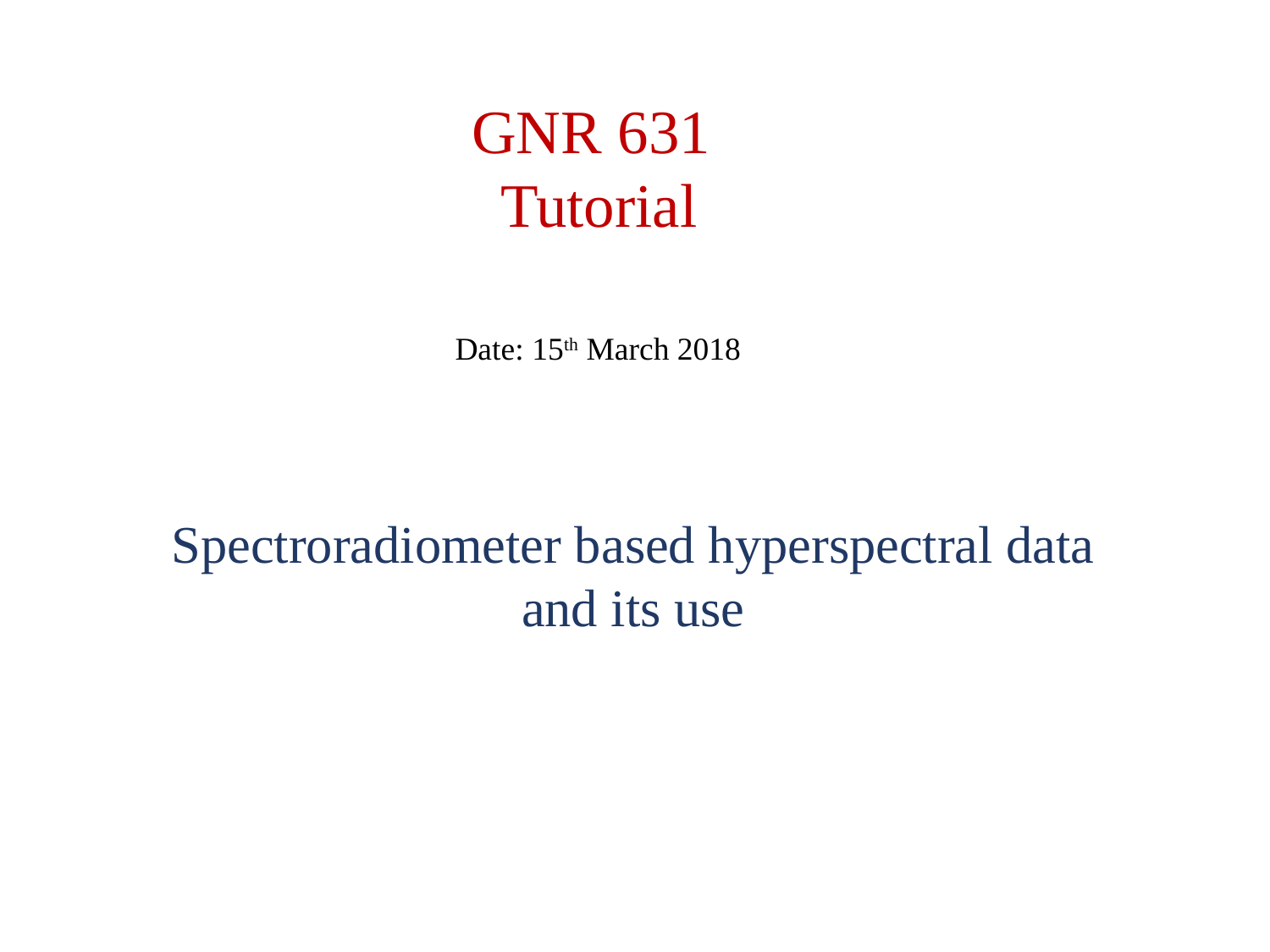

GNR 631
Tutorial
Date: 15th March 2018
Spectroradiometer based hyperspectral data and its use